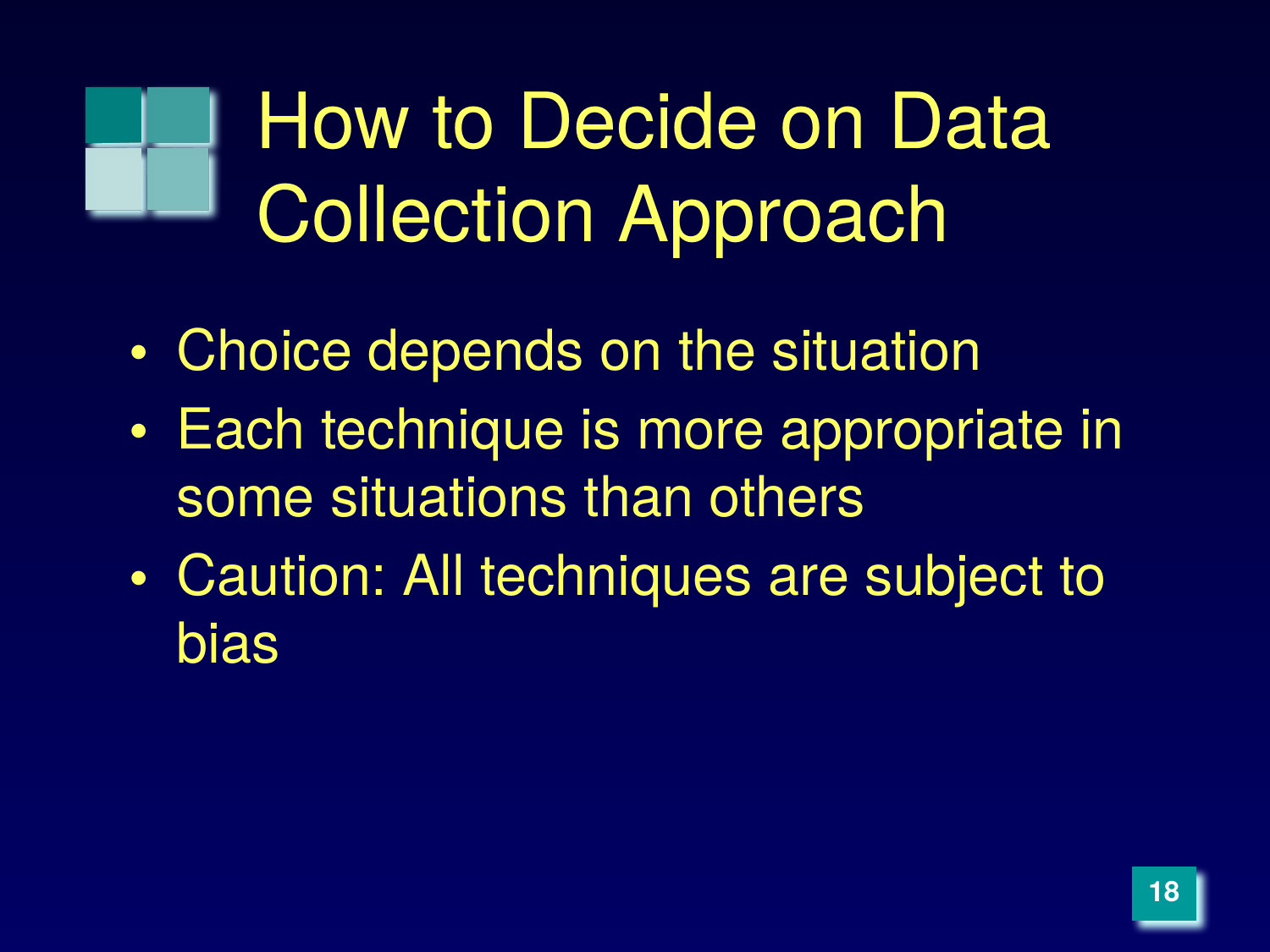

# How to Decide on Data Collection Approach
Choice depends on the situation
Each technique is more appropriate in some situations than others
Caution: All techniques are subject to bias
18